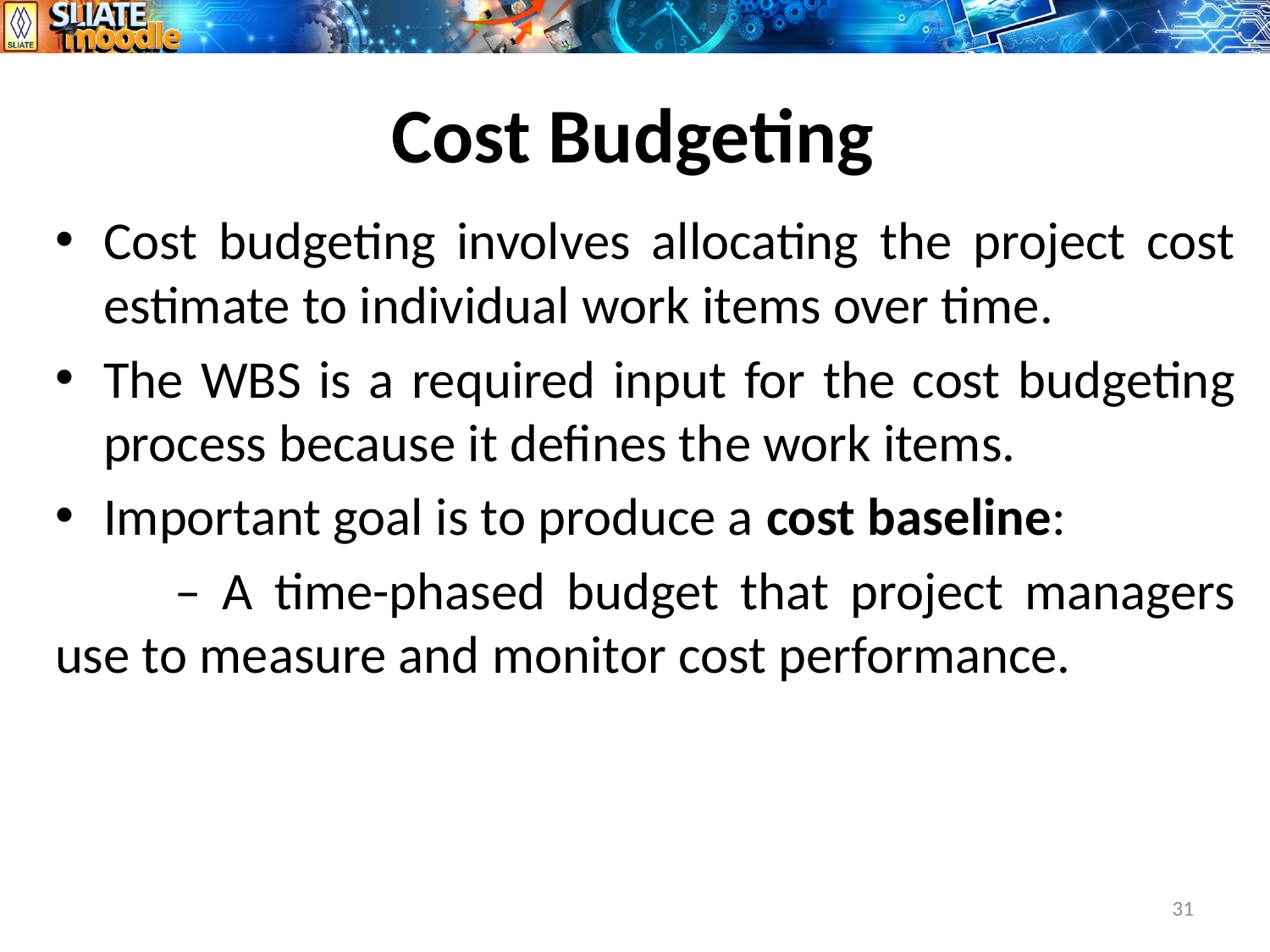

# Cost Budgeting
Cost budgeting involves allocating the project cost estimate to individual work items over time.
The WBS is a required input for the cost budgeting process because it defines the work items.
Important goal is to produce a cost baseline:
	– A time-phased budget that project managers use to measure and monitor cost performance.
31